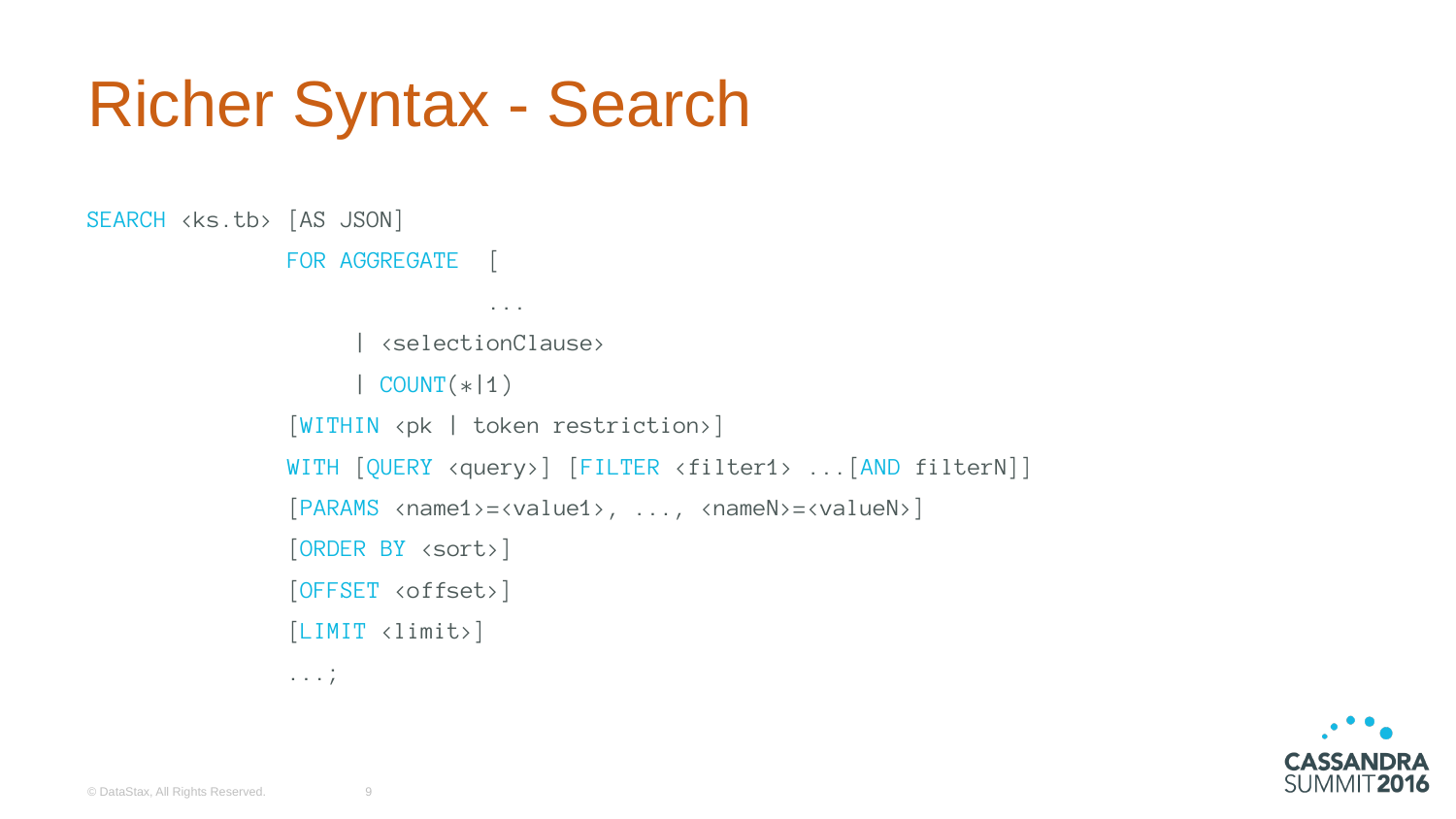

# Richer Syntax - Search

SEARCH <ks.tb> [AS JSON]
               FOR AGGREGATE  [
                              ...
                    | <selectionClause>
                    | COUNT(*|1)
               [WITHIN <pk | token restriction>]
               WITH [QUERY <query>] [FILTER <filter1> ...[AND filterN]]
               [PARAMS <name1>=<value1>, ..., <nameN>=<valueN>]
               [ORDER BY <sort>]
               [OFFSET <offset>]
               [LIMIT <limit>]
               ...;
© DataStax, All Rights Reserved.
9